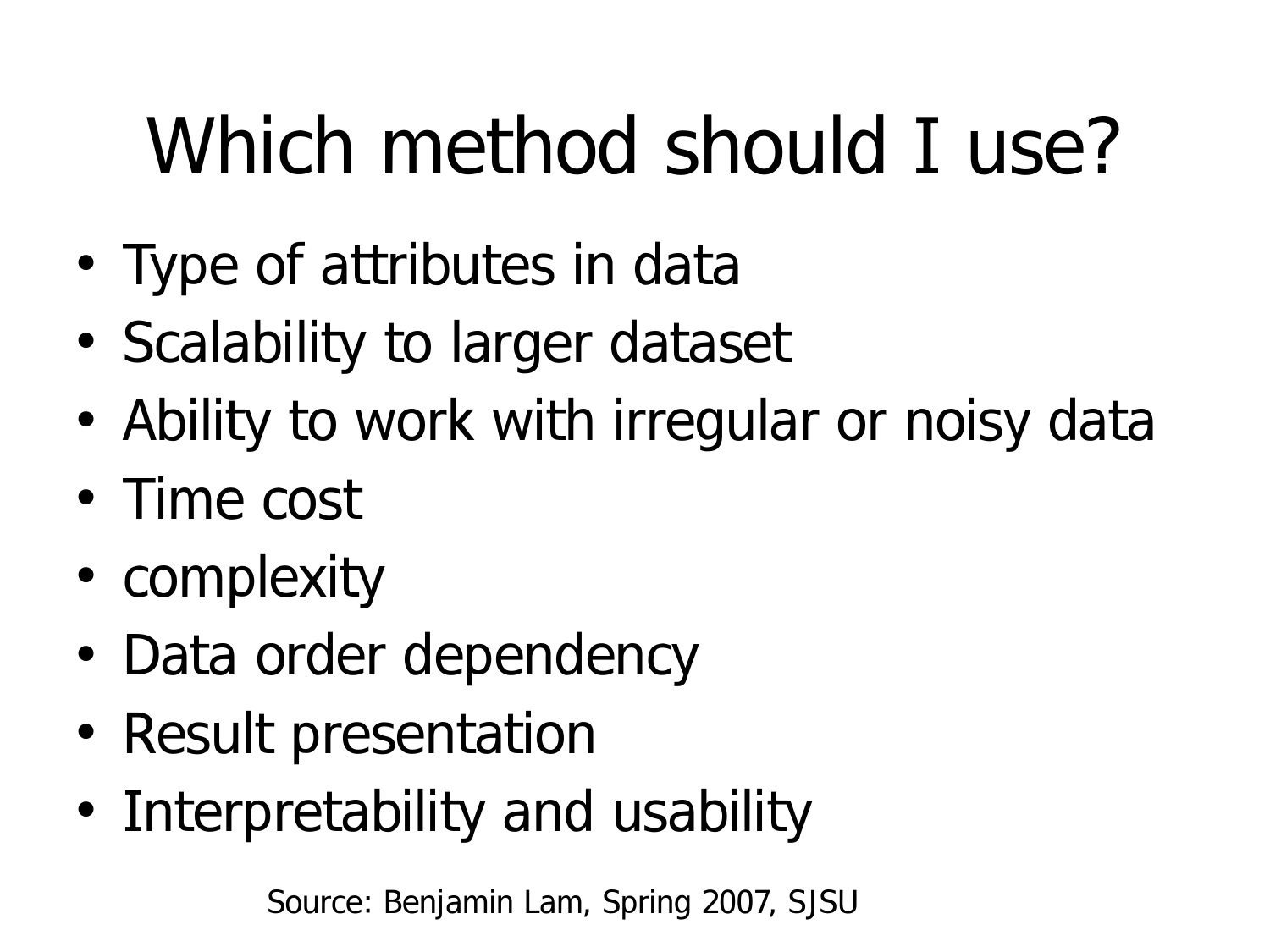

# Which method should I use?
Type of attributes in data
Scalability to larger dataset
Ability to work with irregular or noisy data
Time cost
complexity
Data order dependency
Result presentation
Interpretability and usability
Source: Benjamin Lam, Spring 2007, SJSU